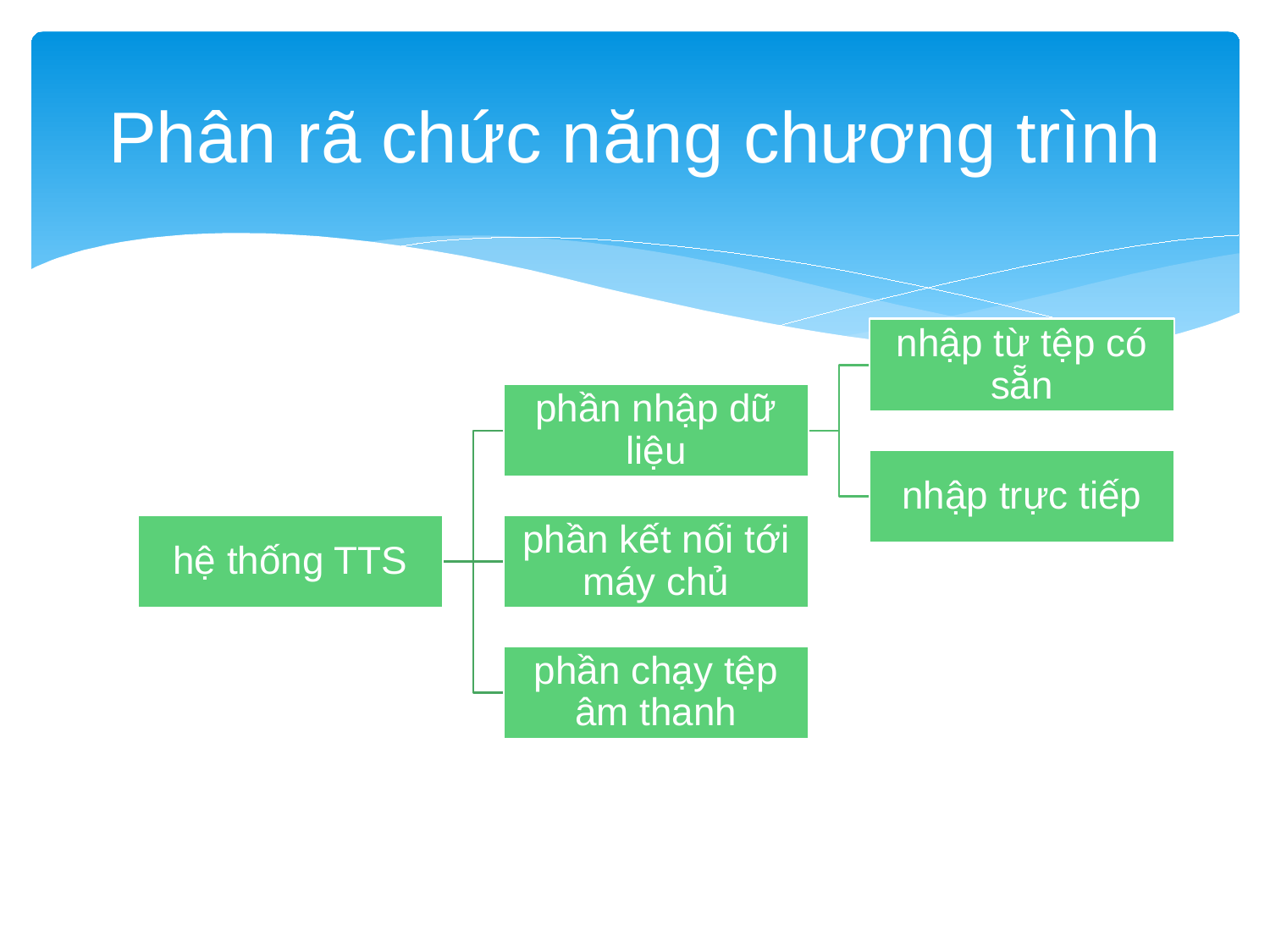

# Phân rã chức năng chương trình
hệ thống TTS
phần nhập dữ liệu
nhập từ tệp có sẵn
nhập trực tiếp
phần kết nối tới máy chủ
phần chạy tệp âm thanh